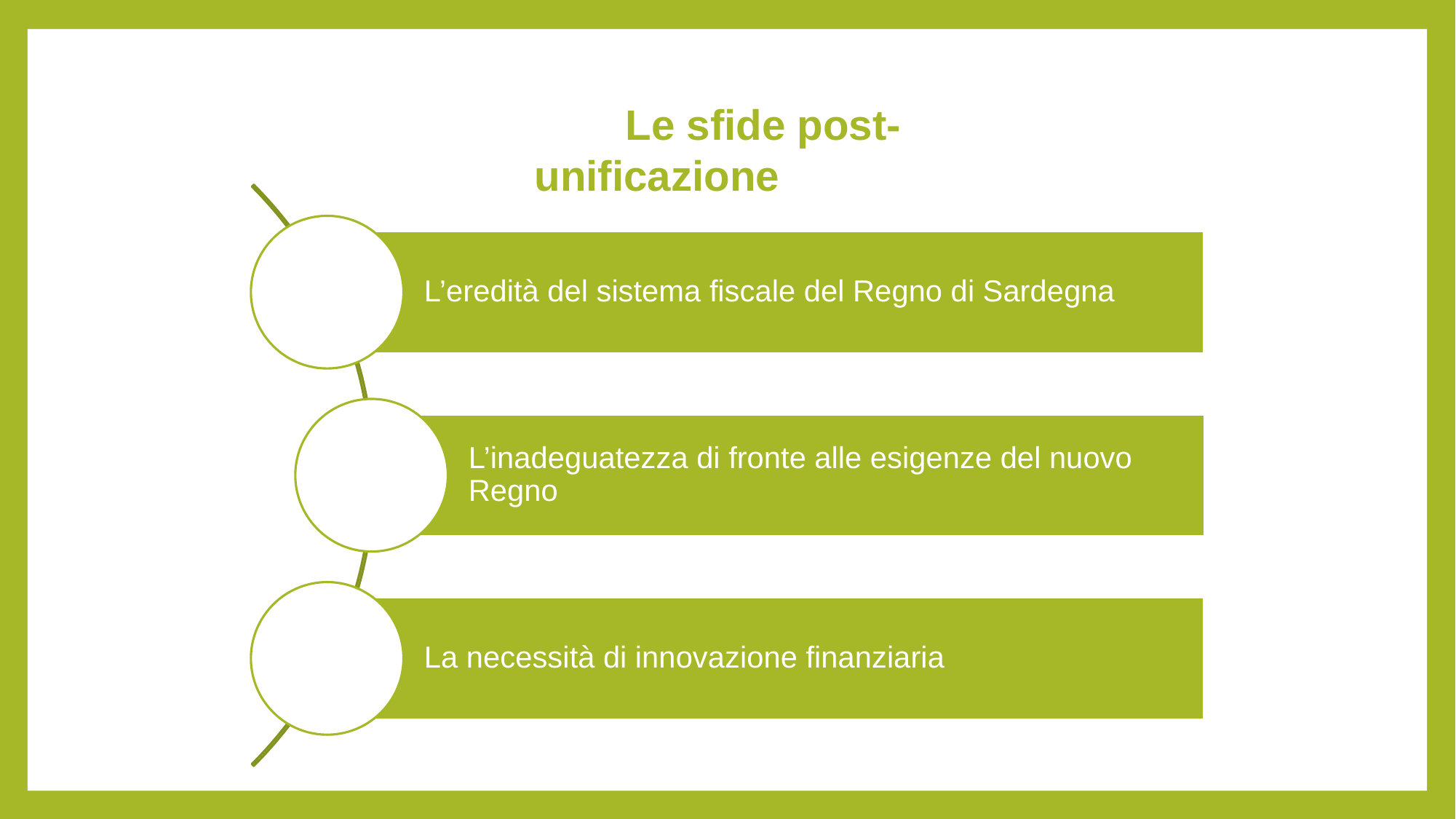

Le sfide post-unificazione
L’eredità del sistema fiscale del Regno di Sardegna
L’inadeguatezza di fronte alle esigenze del nuovo Regno
La necessità di innovazione finanziaria